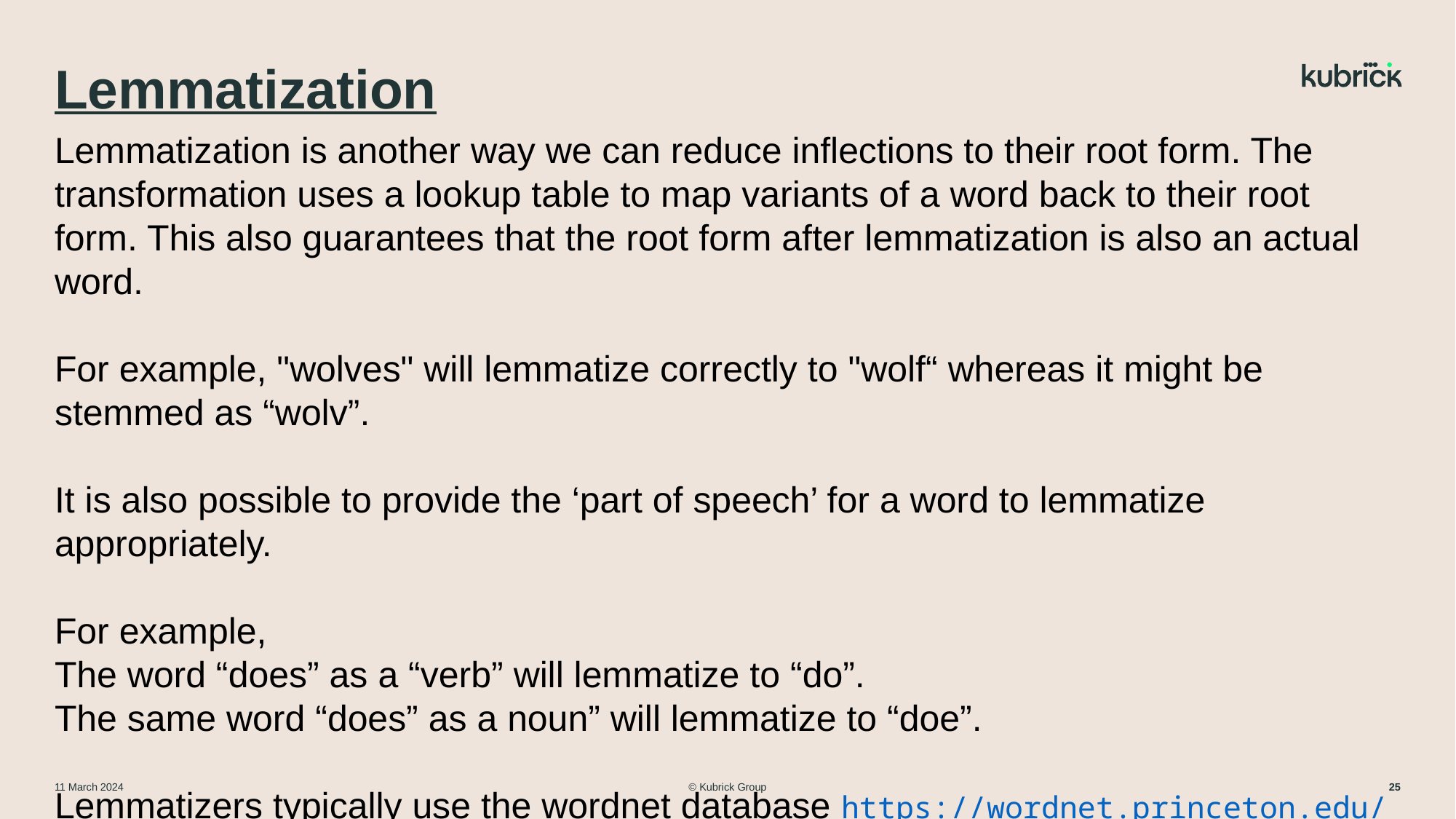

# Lemmatization
Lemmatization is another way we can reduce inflections to their root form. The transformation uses a lookup table to map variants of a word back to their root form. This also guarantees that the root form after lemmatization is also an actual word.

For example, "wolves" will lemmatize correctly to "wolf“ whereas it might be stemmed as “wolv”.

It is also possible to provide the ‘part of speech’ for a word to lemmatize appropriately.

For example,
The word “does” as a “verb” will lemmatize to “do”.
The same word “does” as a noun” will lemmatize to “doe”.

Lemmatizers typically use the wordnet database https://wordnet.princeton.edu/
© Kubrick Group
11 March 2024
25